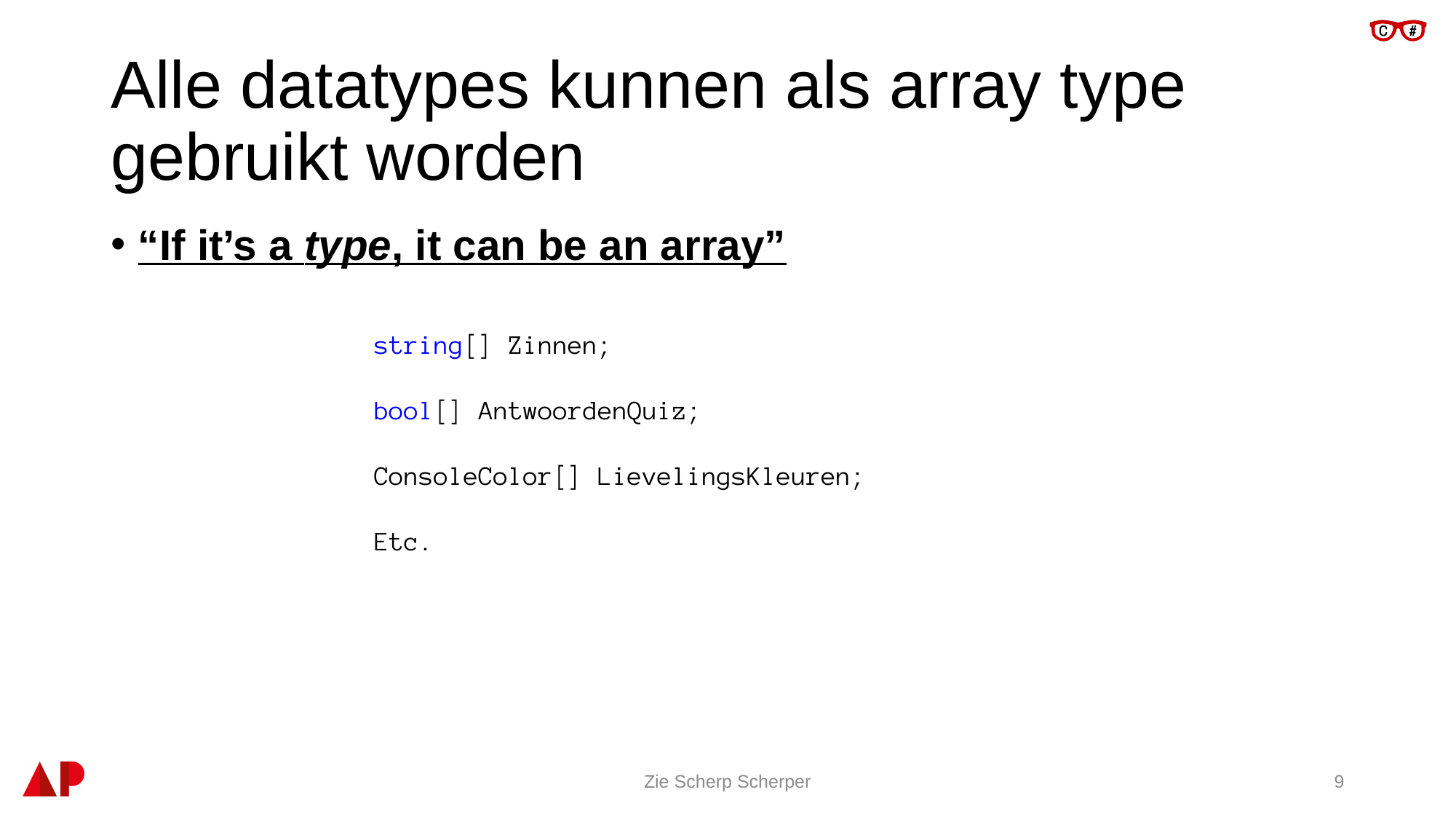

# Alle datatypes kunnen als array type gebruikt worden
“If it’s a type, it can be an array”
string[] Zinnen;

bool[] AntwoordenQuiz;

ConsoleColor[] LievelingsKleuren;

Etc.
Zie Scherp Scherper
9